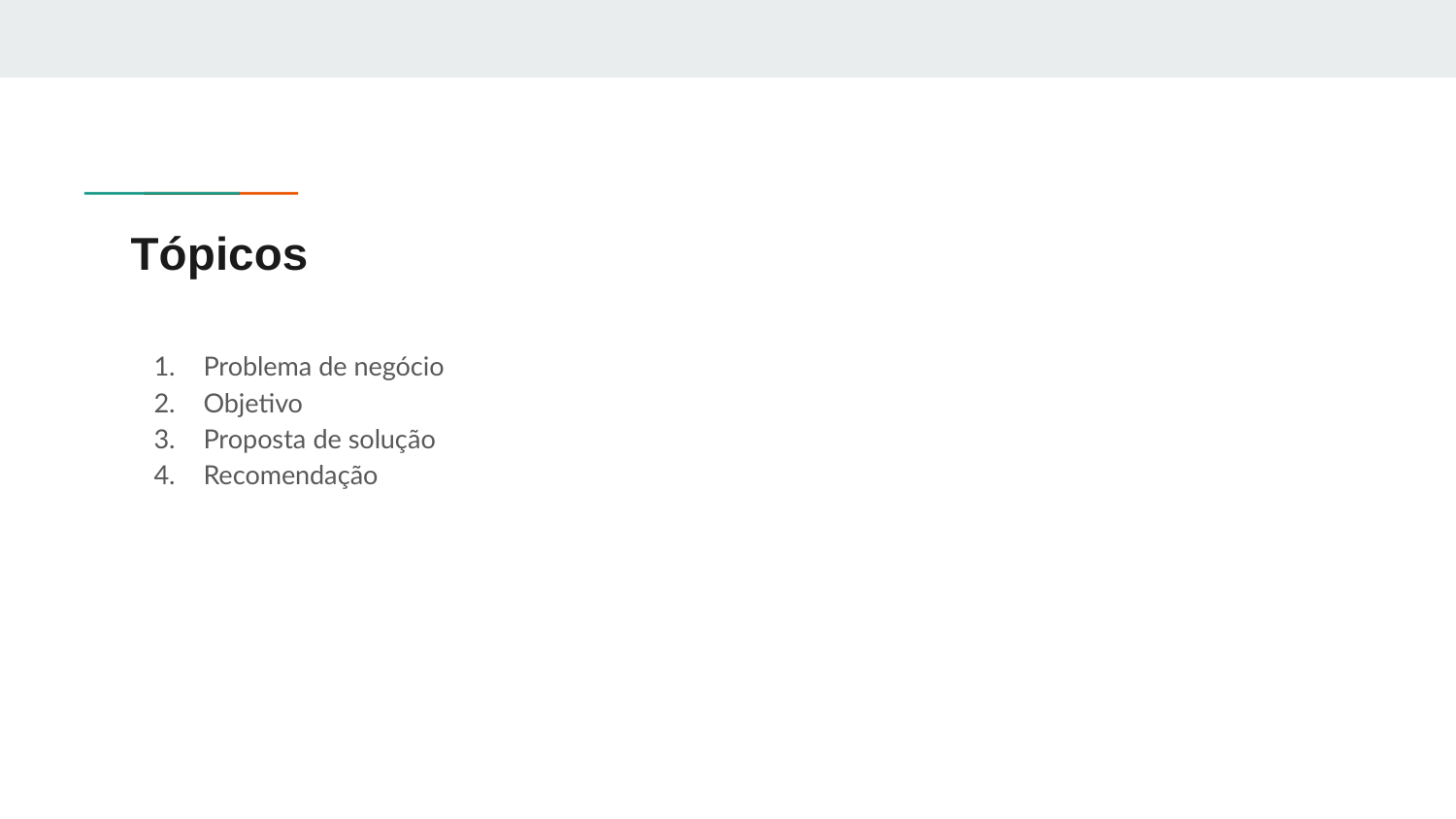

# Tópicos
Problema de negócio
Objetivo
Proposta de solução
Recomendação